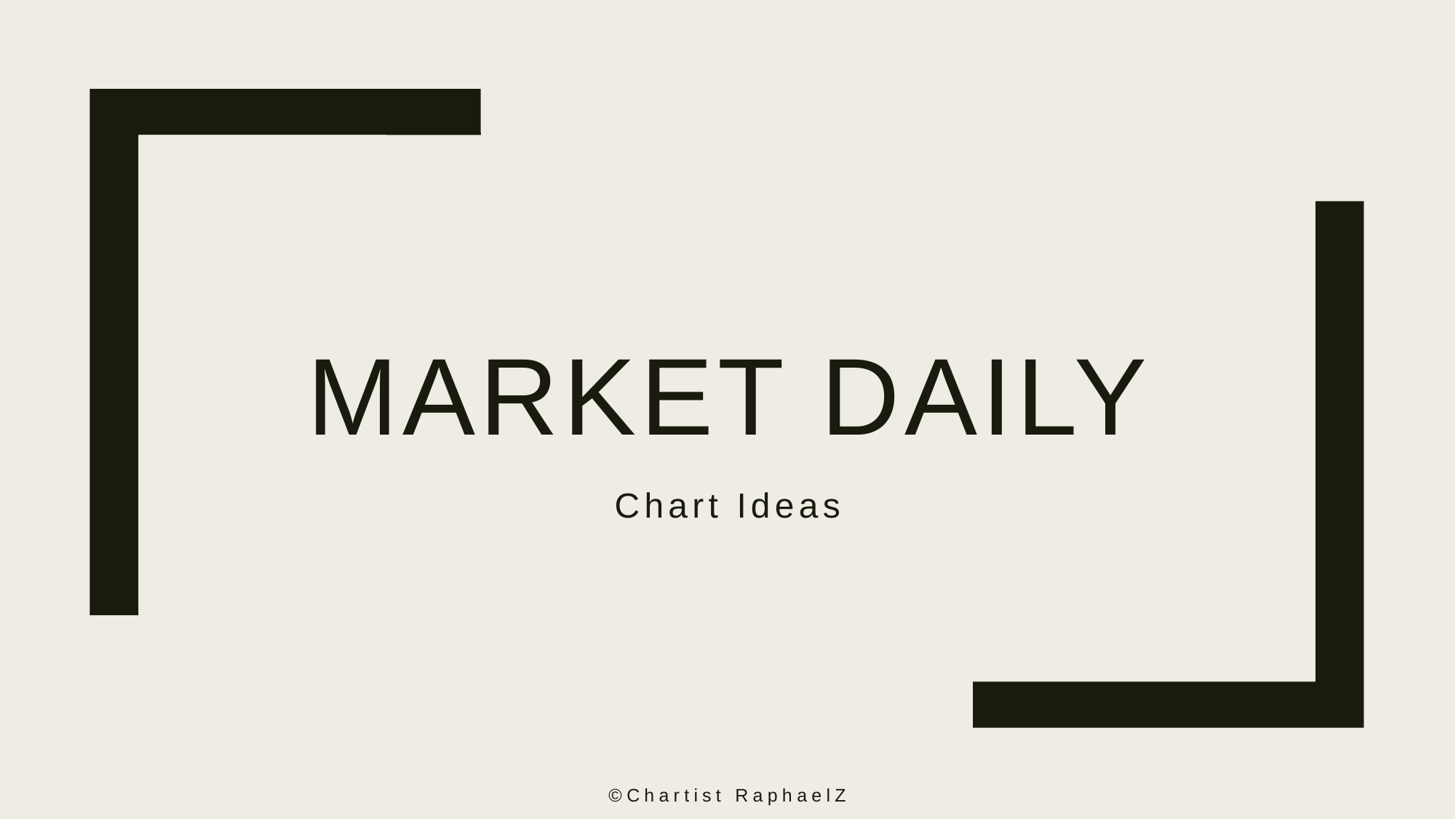

# Market daily
Chart Ideas
©️Chartist RaphaelZ